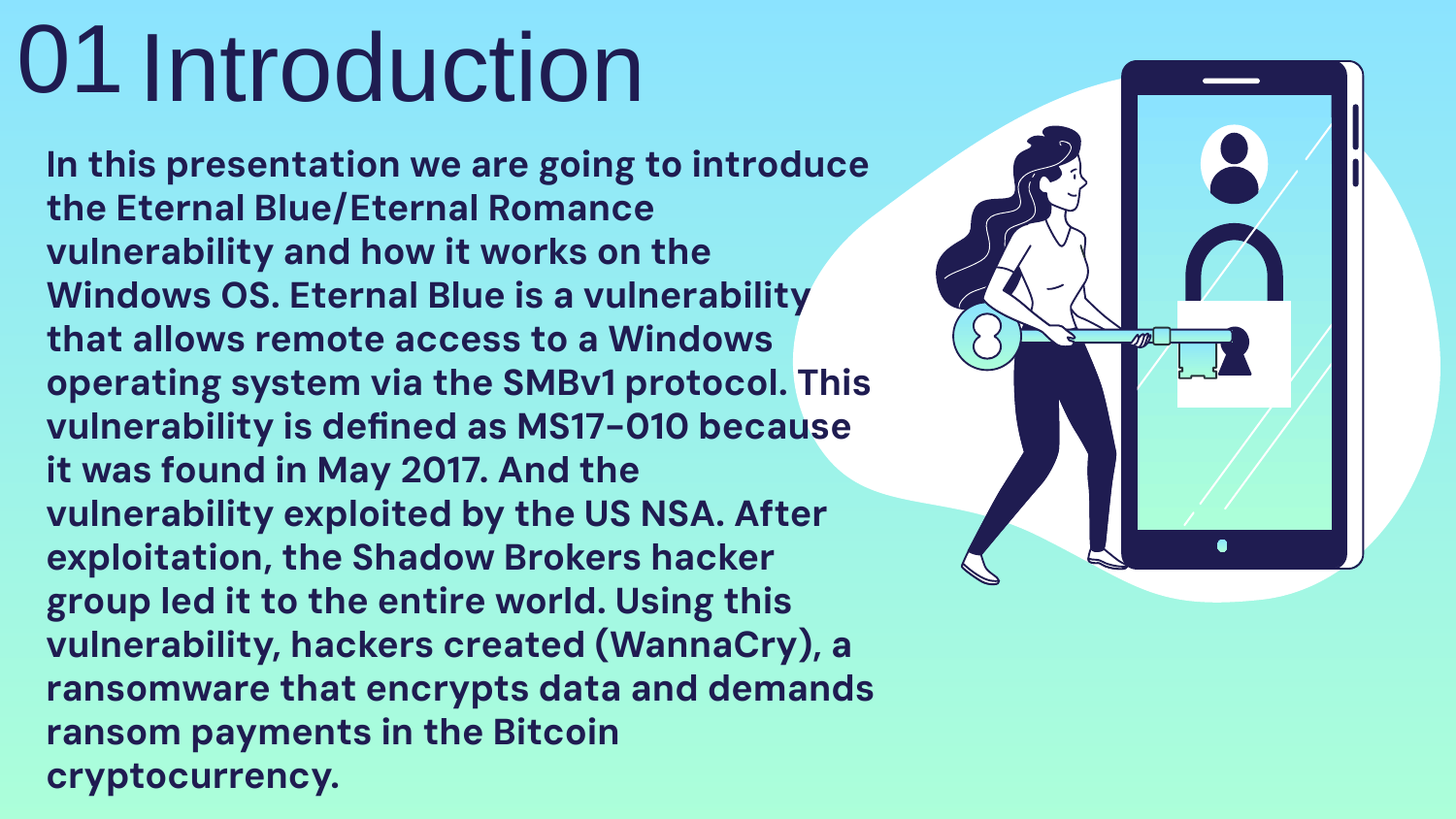

01
# Introduction

In this presentation we are going to introduce the Eternal Blue/Eternal Romance vulnerability and how it works on the Windows OS. Eternal Blue is a vulnerability that allows remote access to a Windows operating system via the SMBv1 protocol. This vulnerability is defined as MS17-010 because it was found in May 2017. And the vulnerability exploited by the US NSA. After exploitation, the Shadow Brokers hacker group led it to the entire world. Using this vulnerability, hackers created (WannaCry), a ransomware that encrypts data and demands ransom payments in the Bitcoin cryptocurrency.